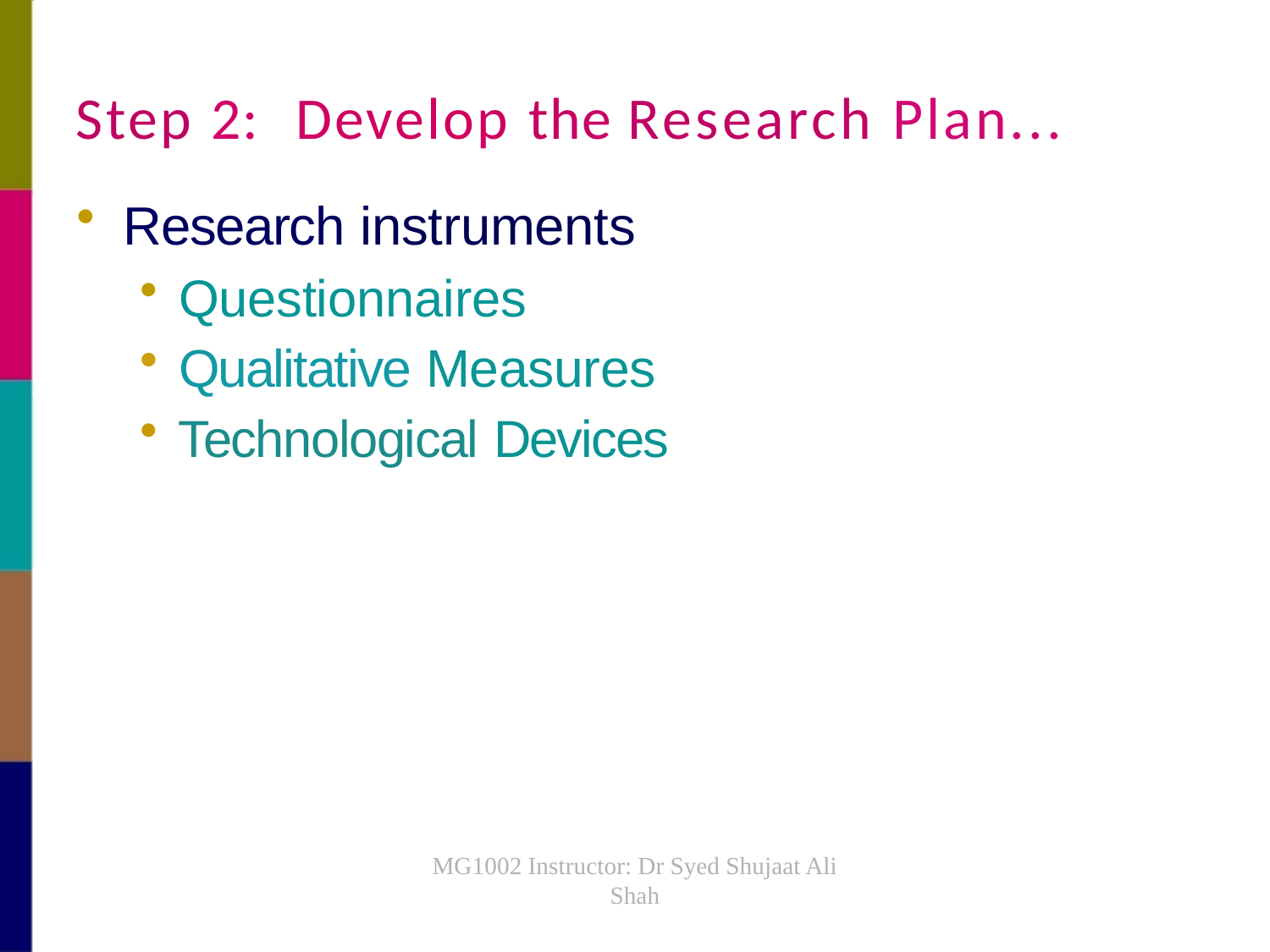

# Step 2:	Develop the Research Plan...
Research instruments
Questionnaires
Qualitative Measures
Technological Devices
MG1002 Instructor: Dr Syed Shujaat Ali Shah